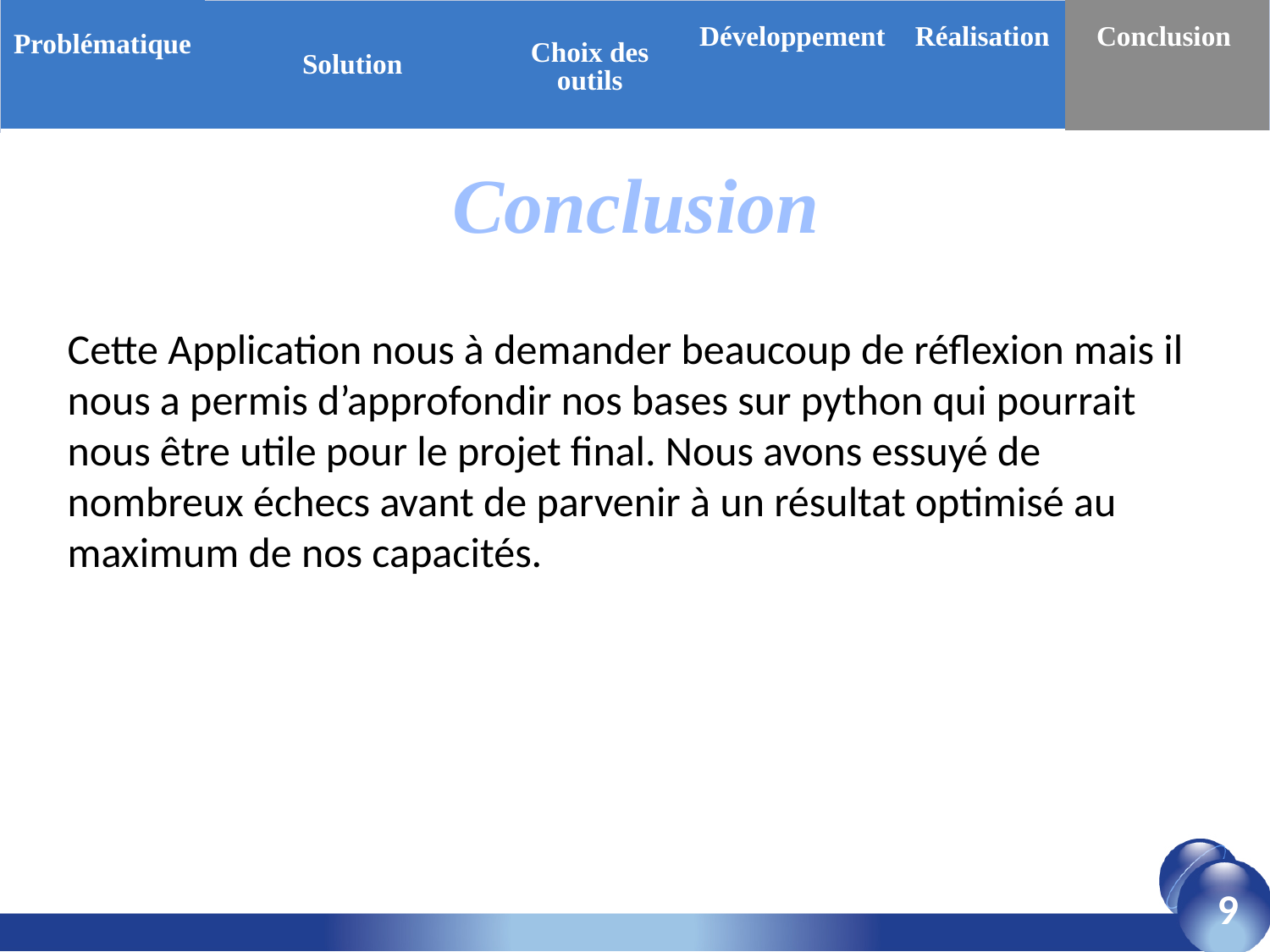

| Problématique | Solution | Choix des outils | Développement | Réalisation | Conclusion |
| --- | --- | --- | --- | --- | --- |
# Conclusion
Cette Application nous à demander beaucoup de réflexion mais il nous a permis d’approfondir nos bases sur python qui pourrait nous être utile pour le projet final. Nous avons essuyé de nombreux échecs avant de parvenir à un résultat optimisé au maximum de nos capacités.
9